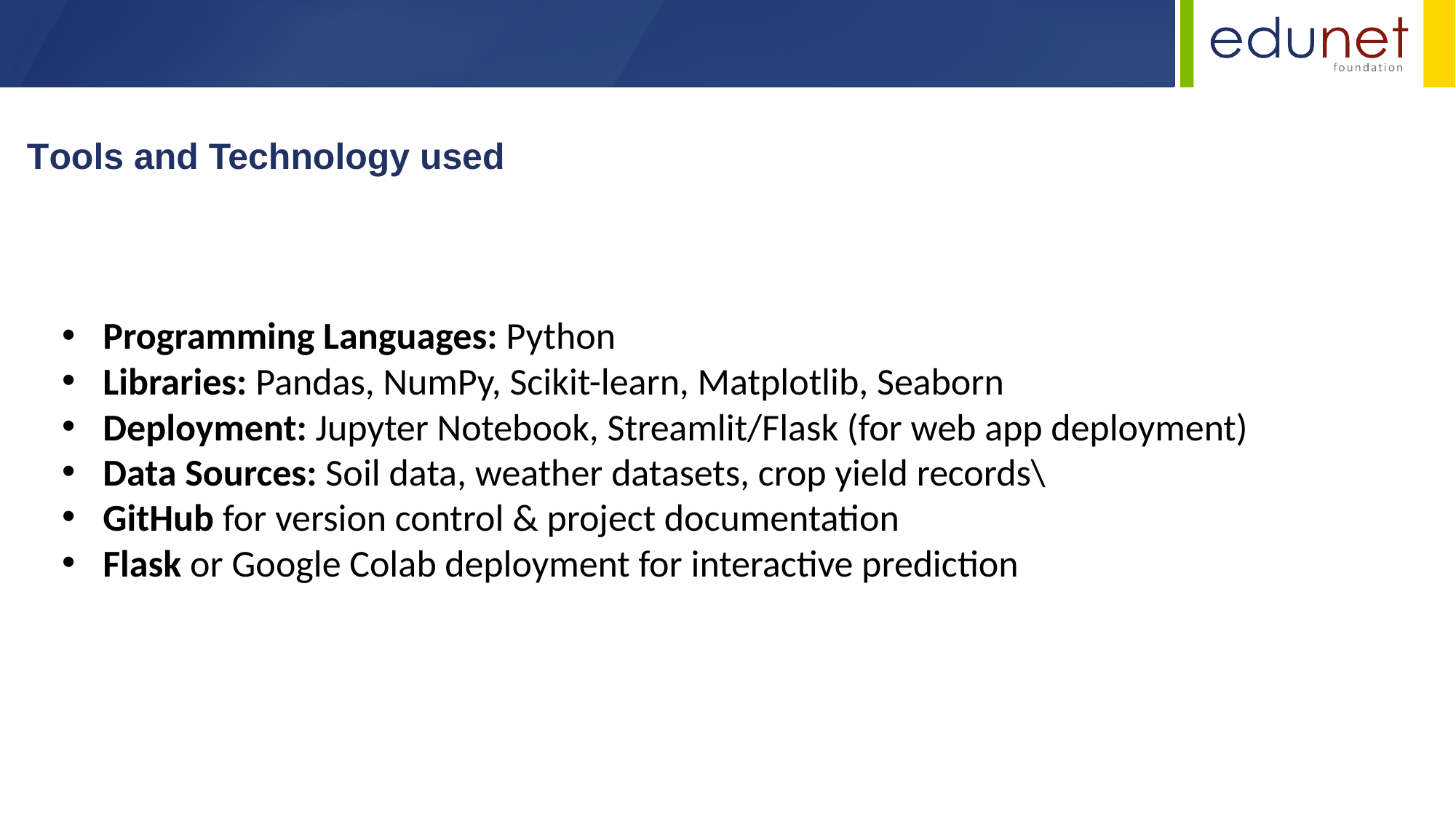

Tools and Technology used
Programming Languages: Python
Libraries: Pandas, NumPy, Scikit-learn, Matplotlib, Seaborn
Deployment: Jupyter Notebook, Streamlit/Flask (for web app deployment)
Data Sources: Soil data, weather datasets, crop yield records\
GitHub for version control & project documentation
Flask or Google Colab deployment for interactive prediction